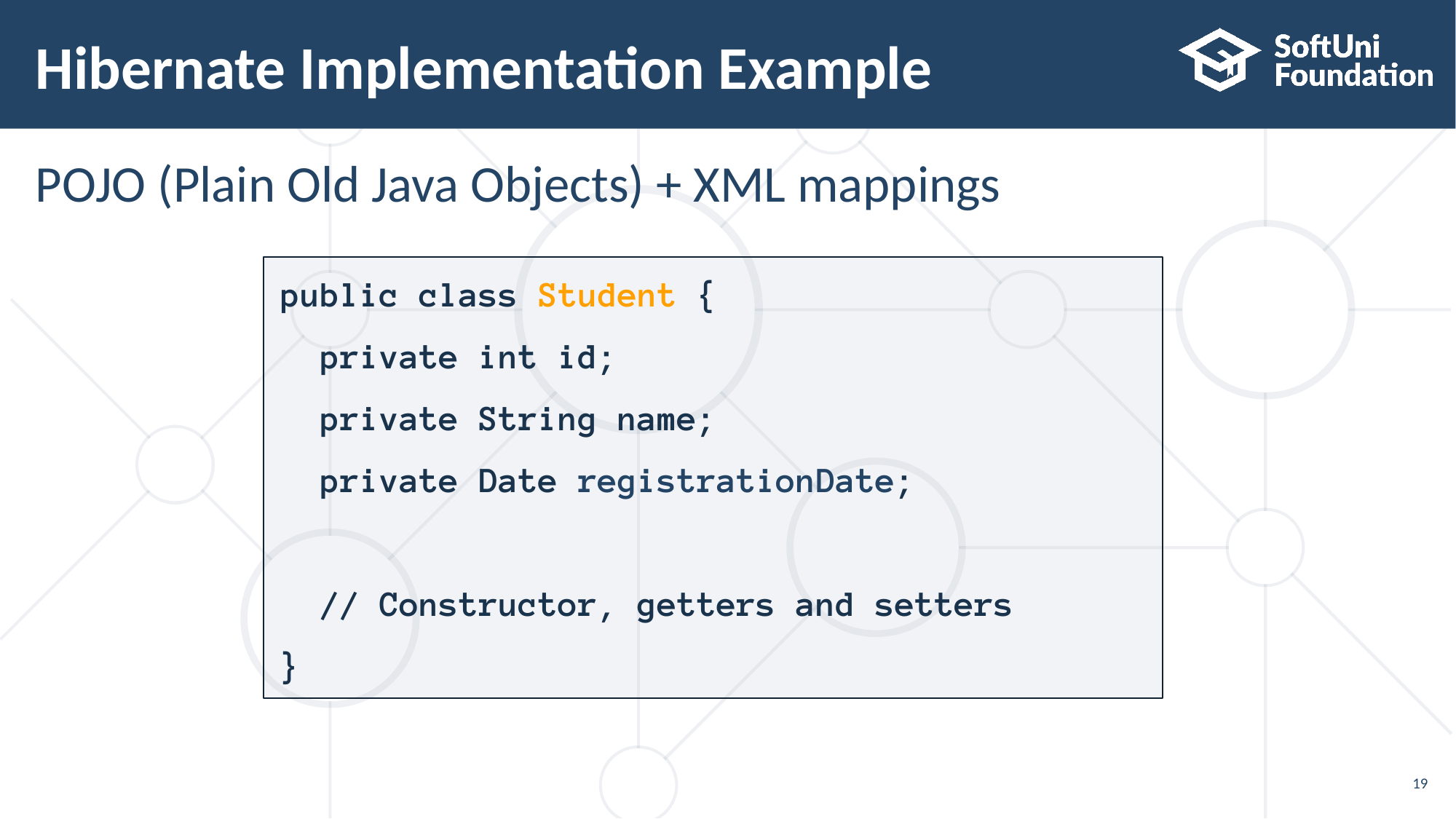

# Hibernate Implementation Example
POJO (Plain Old Java Objects) + XML mappings

public class Student {
  private int id;
  private String name;
  private Date registrationDate;

  // Constructor, getters and setters
}
19